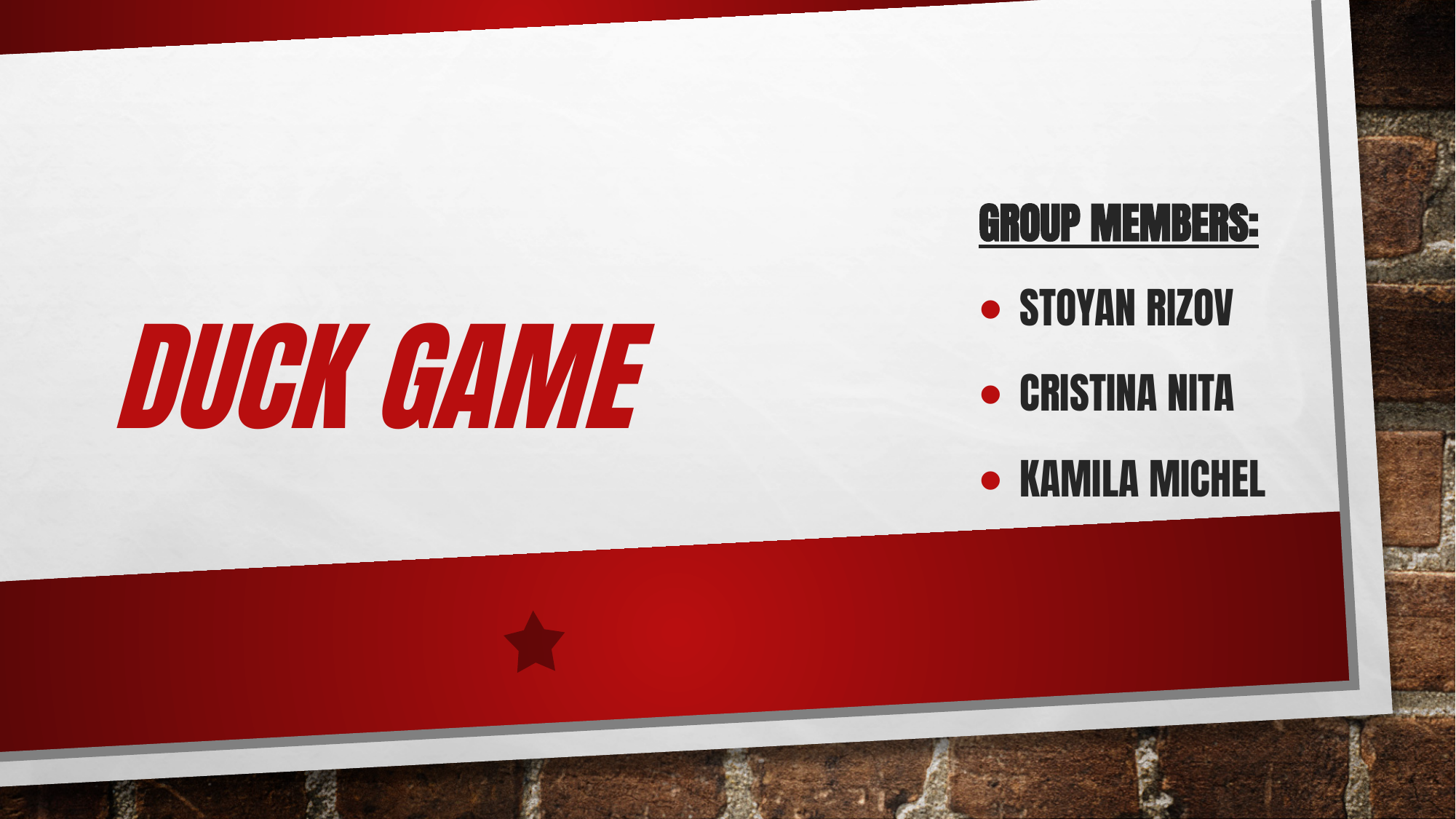

# Duck Game
Group members:
Stoyan Rizov
Cristina Nita
Kamila Michel